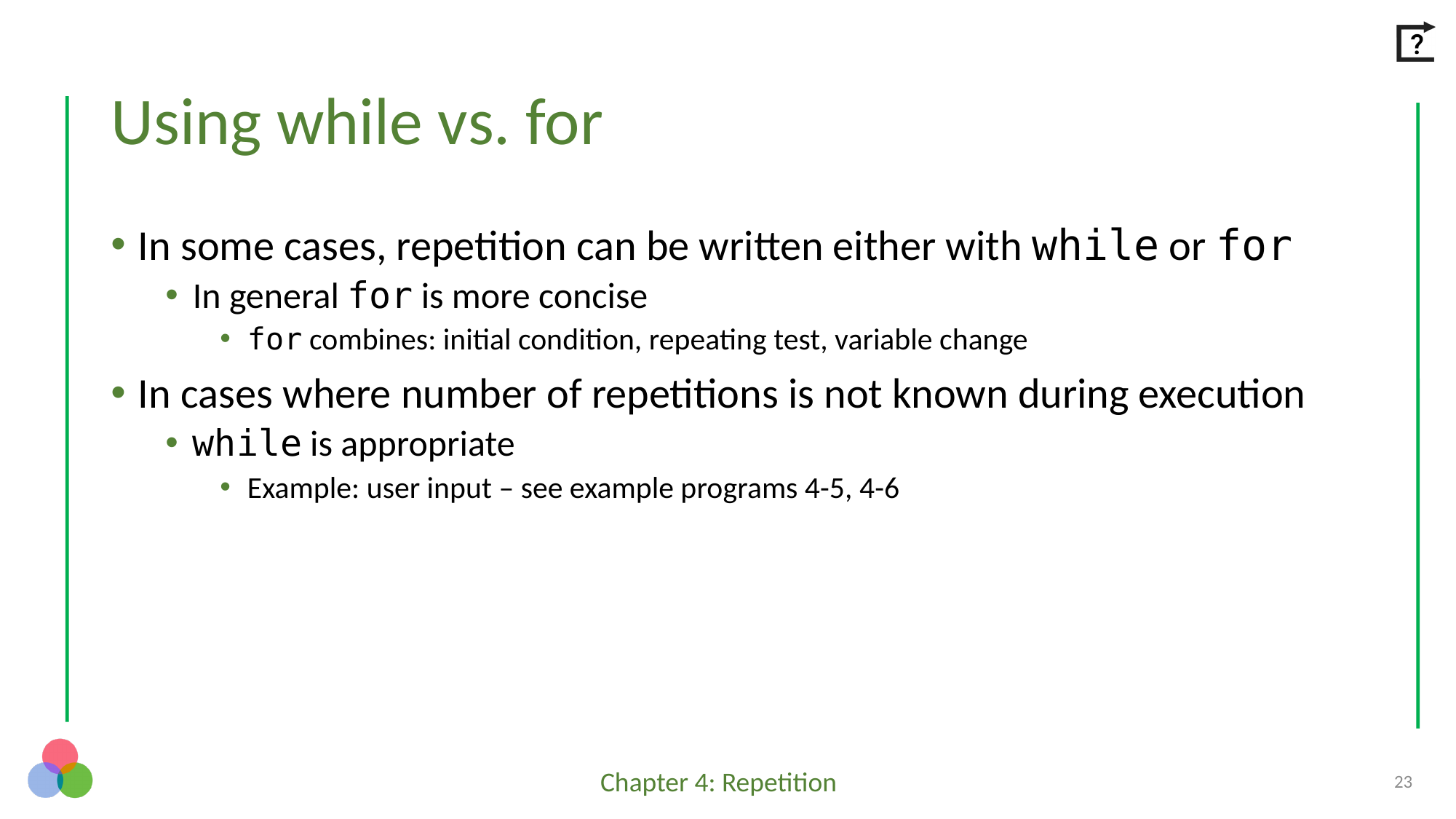

# Using while vs. for
In some cases, repetition can be written either with while or for
In general for is more concise
for combines: initial condition, repeating test, variable change
In cases where number of repetitions is not known during execution
while is appropriate
Example: user input – see example programs 4-5, 4-6

23